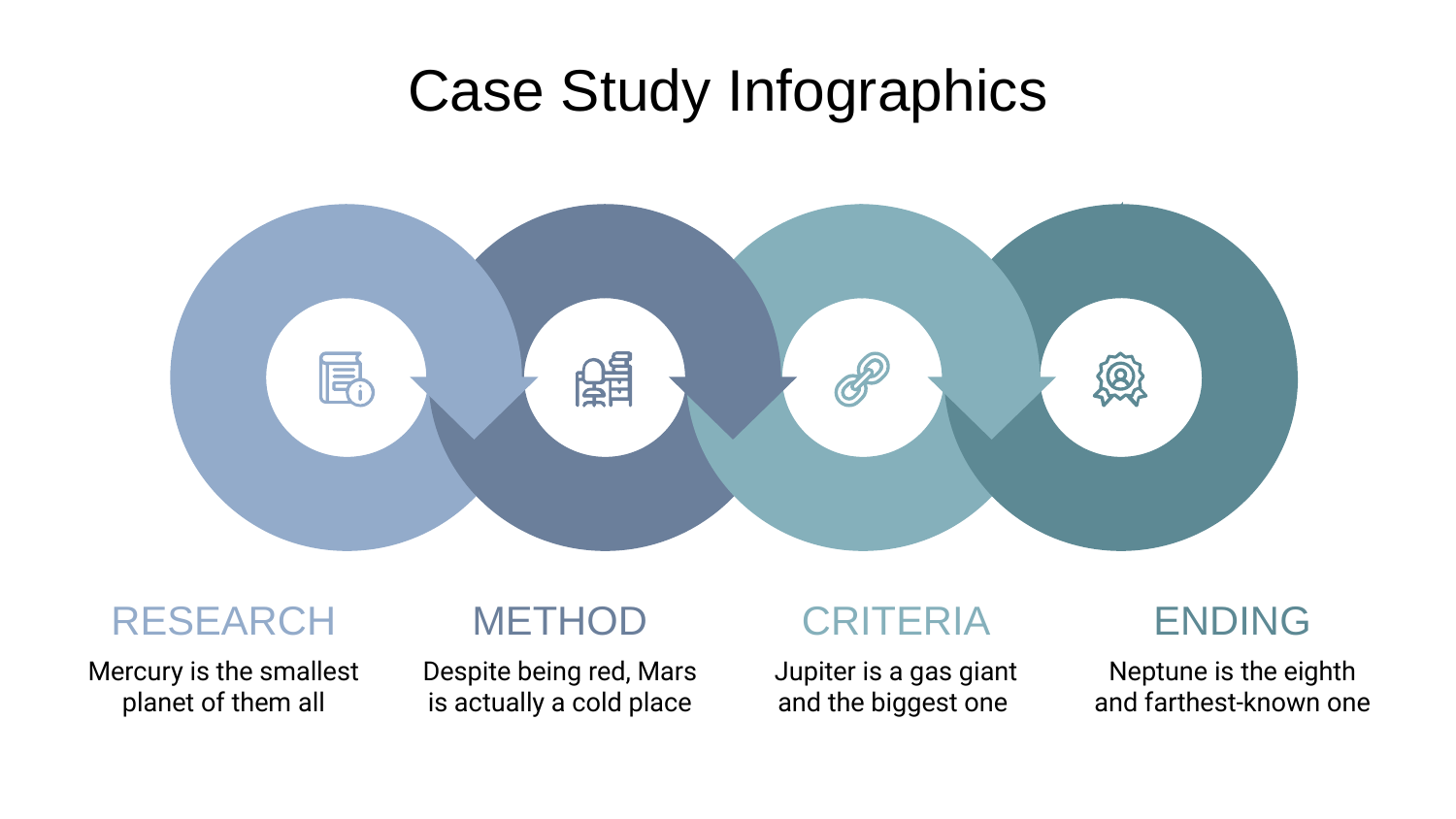

# Case Study Infographics

CRITERIA
ENDING
METHOD
RESEARCH
Mercury is the smallest planet of them all
Despite being red, Mars is actually a cold place
Neptune is the eighth and farthest-known one
Jupiter is a gas giant and the biggest one